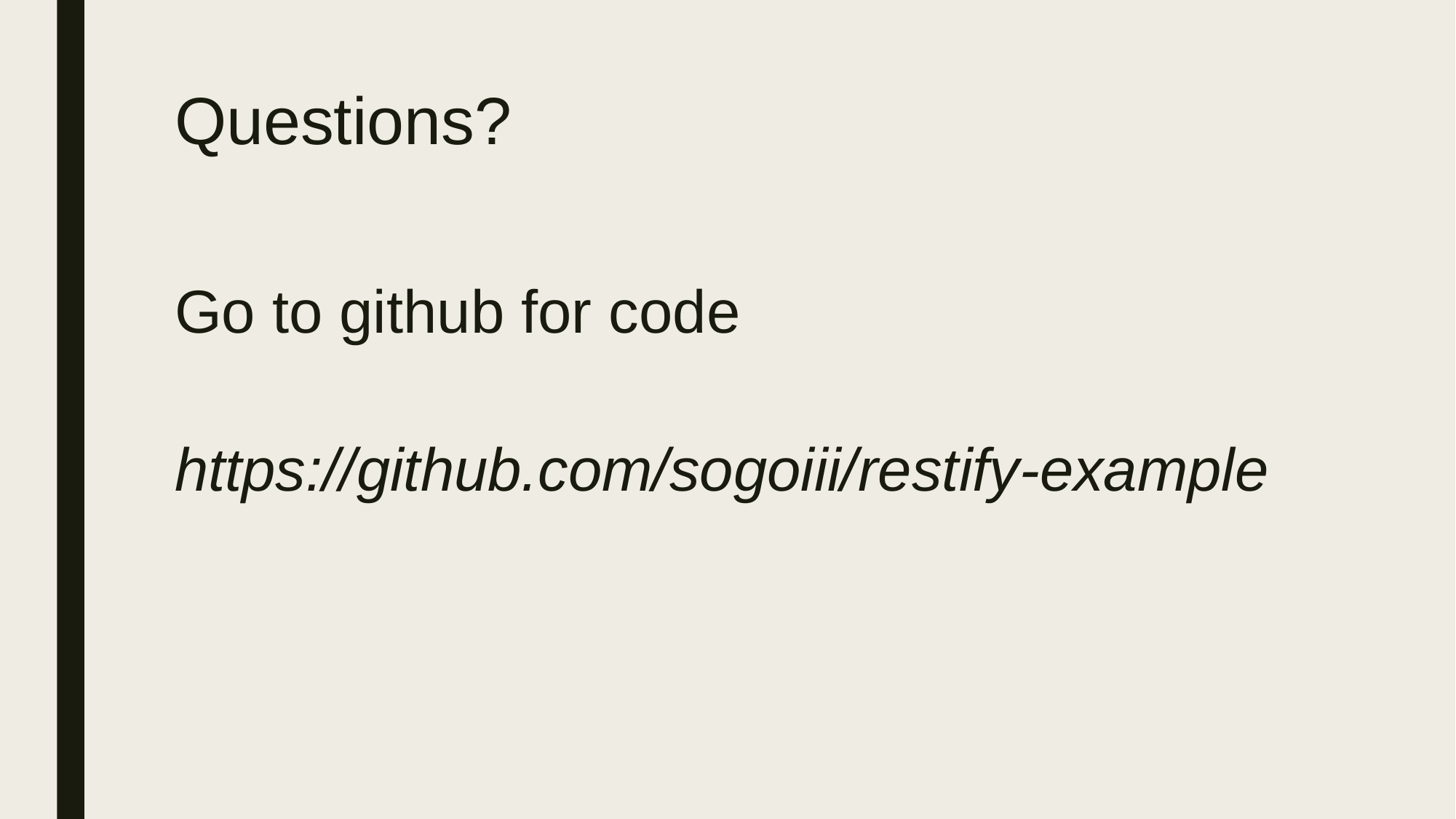

# Questions?
Go to github for code

https://github.com/sogoiii/restify-example